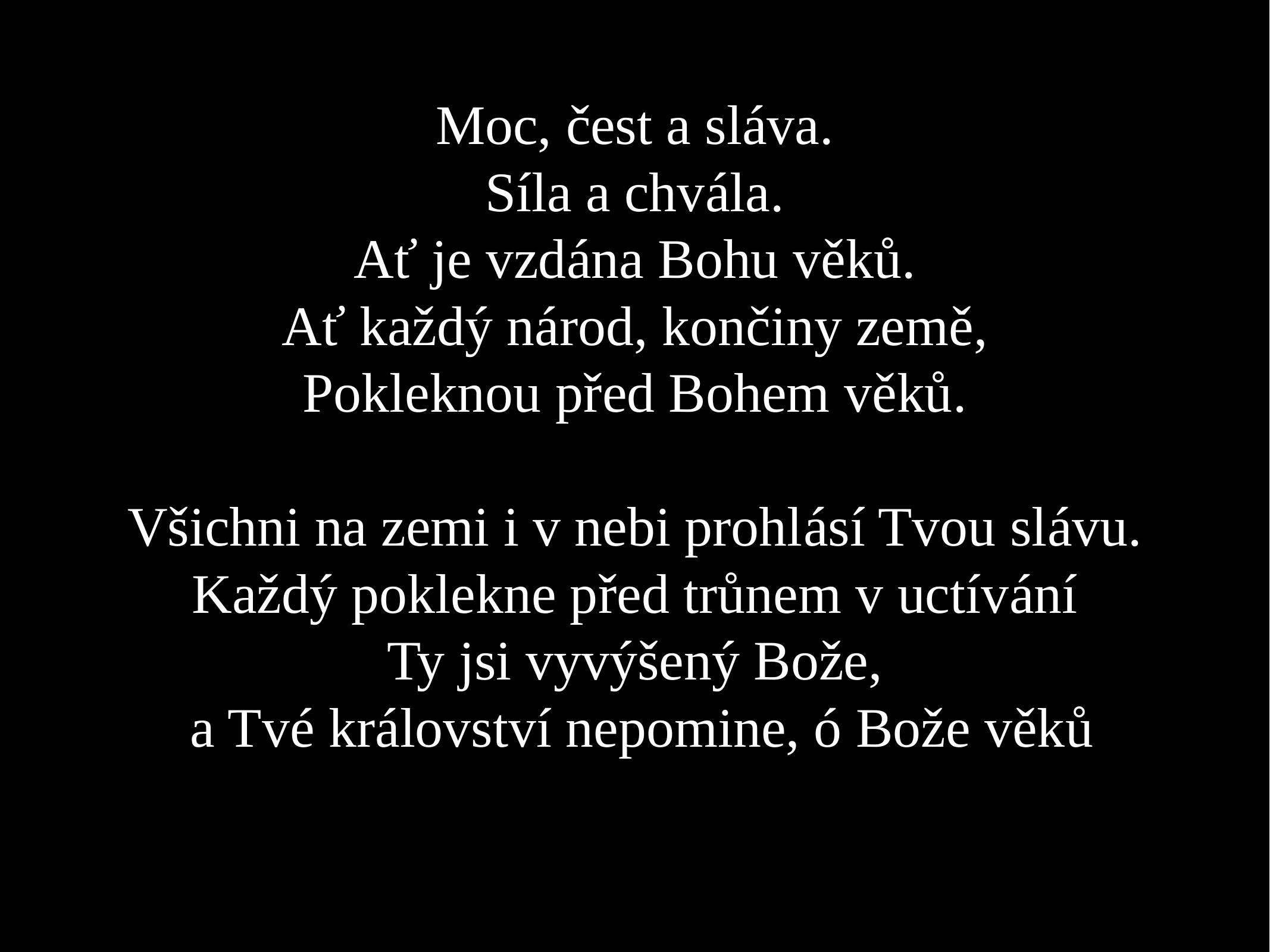

Moc, čest a sláva.
Síla a chvála.
Ať je vzdána Bohu věků.
Ať každý národ, končiny země,
Pokleknou před Bohem věků.

Všichni na zemi i v nebi prohlásí Tvou slávu.
Každý poklekne před trůnem v uctívání
Ty jsi vyvýšený Bože,
 a Tvé království nepomine, ó Bože věků